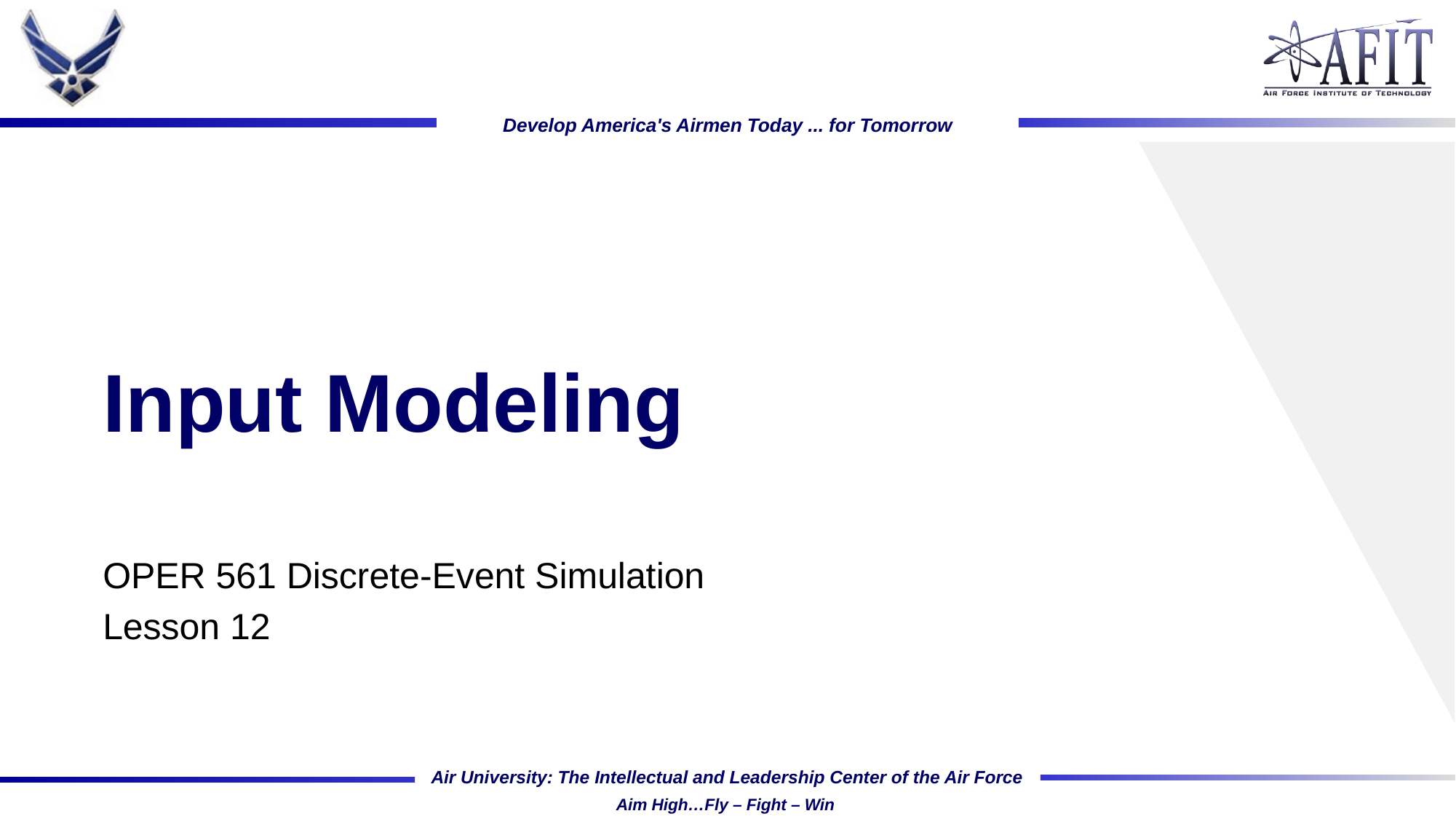

# Input Modeling
OPER 561 Discrete-Event Simulation
Lesson 12